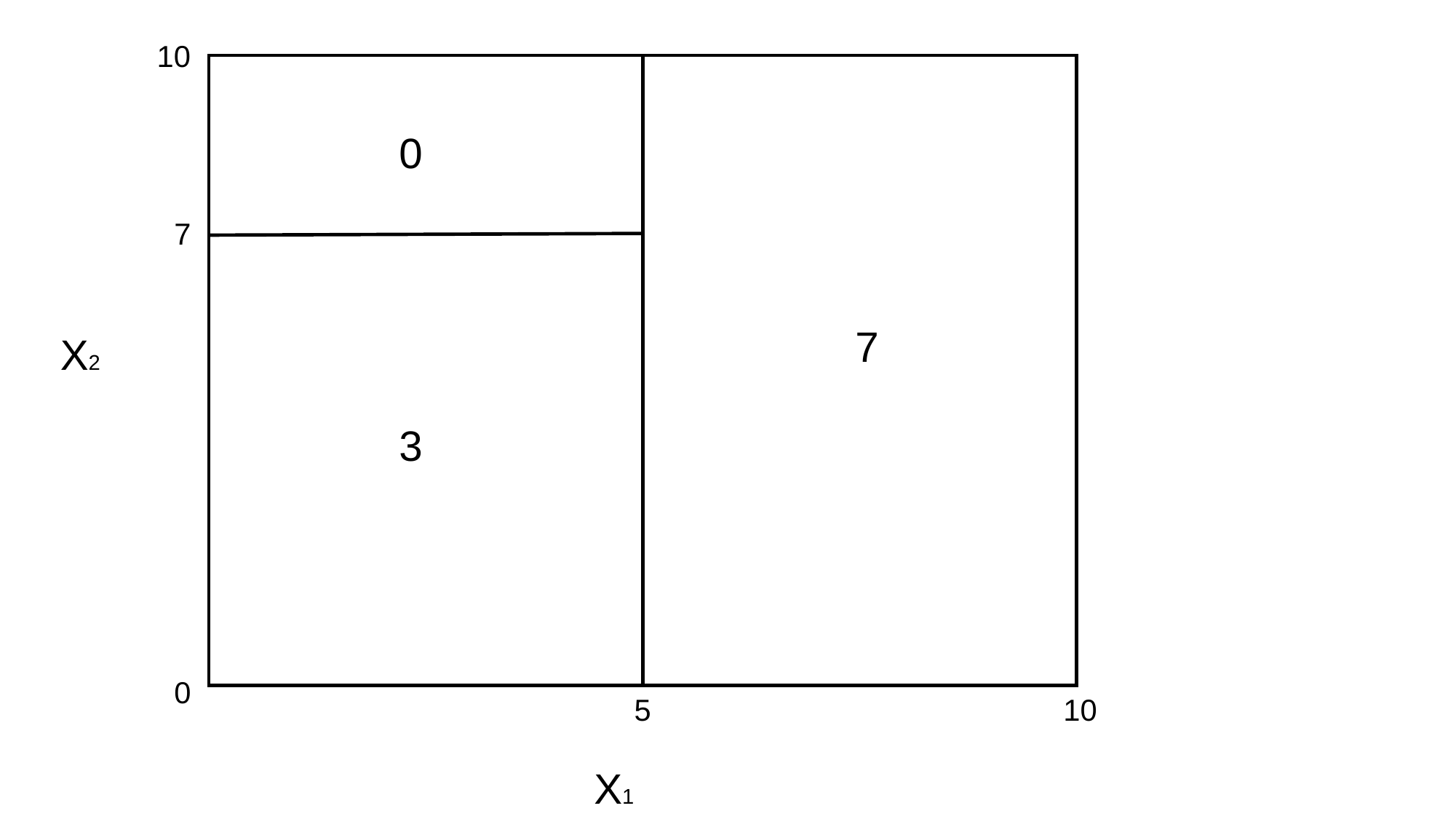

10

0
7
7
X2
3
0
5
10
X1